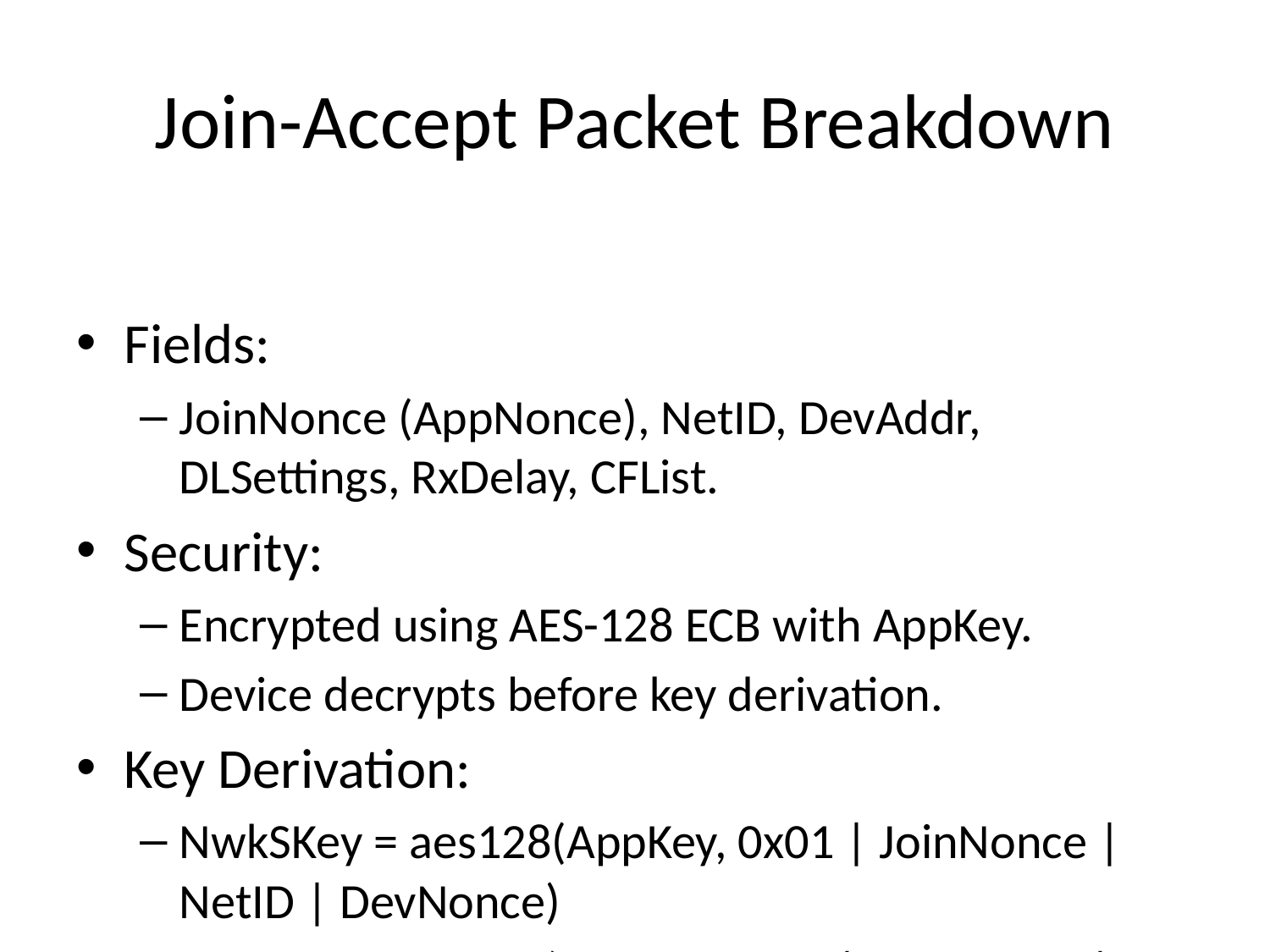

# Join-Accept Packet Breakdown

Fields:
JoinNonce (AppNonce), NetID, DevAddr, DLSettings, RxDelay, CFList.
Security:
Encrypted using AES-128 ECB with AppKey.
Device decrypts before key derivation.
Key Derivation:
NwkSKey = aes128(AppKey, 0x01 | JoinNonce | NetID | DevNonce)
AppSKey = aes128(AppKey, 0x02 | JoinNonce | NetID | DevNonce)